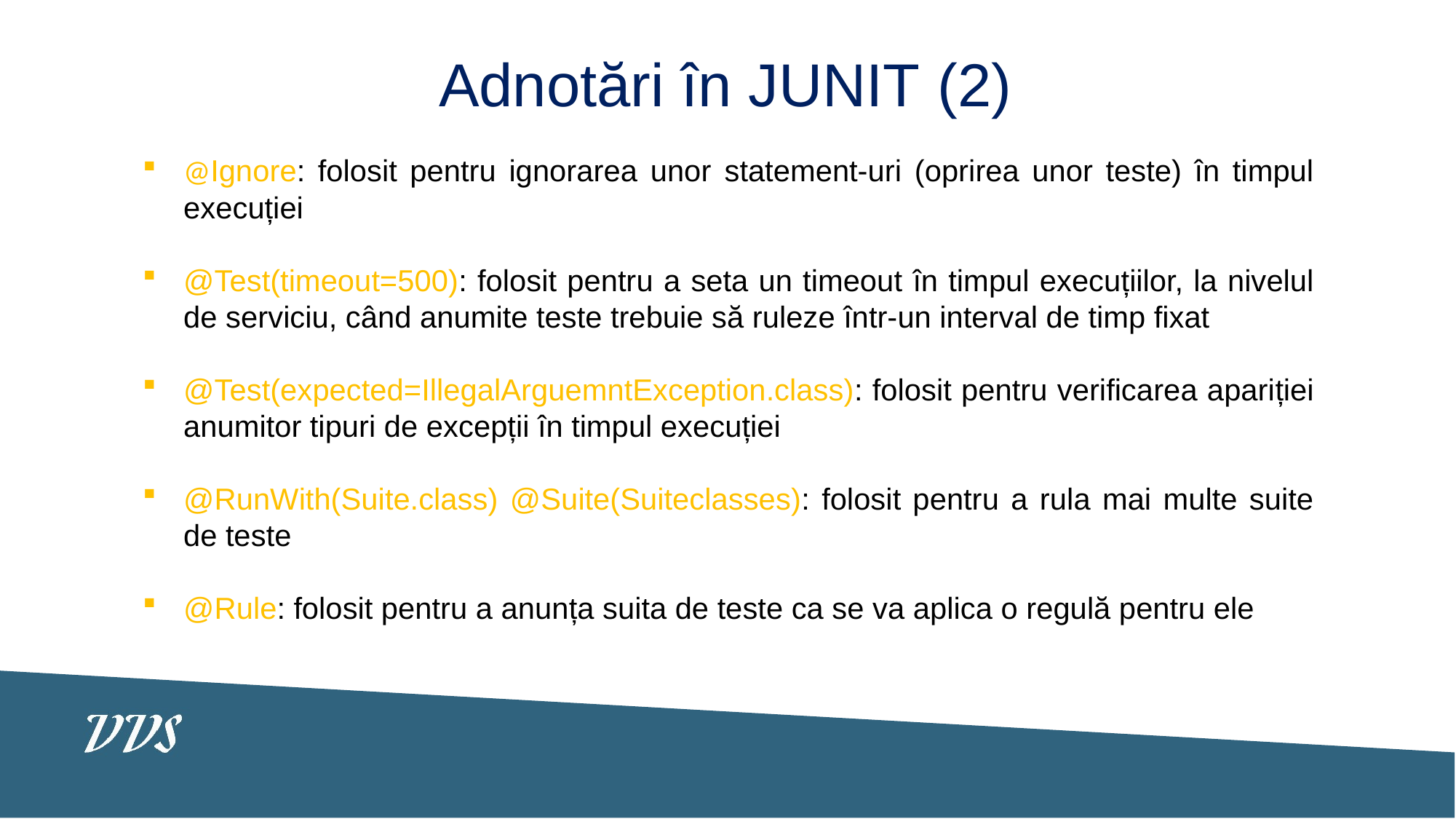

Adnotări în JUNIT (2)
@Ignore: folosit pentru ignorarea unor statement-uri (oprirea unor teste) în timpul execuției

@Test(timeout=500): folosit pentru a seta un timeout în timpul execuțiilor, la nivelul de serviciu, când anumite teste trebuie să ruleze într-un interval de timp fixat

@Test(expected=IllegalArguemntException.class): folosit pentru verificarea apariției anumitor tipuri de excepții în timpul execuției

@RunWith(Suite.class) @Suite(Suiteclasses): folosit pentru a rula mai multe suite de teste

@Rule: folosit pentru a anunța suita de teste ca se va aplica o regulă pentru ele